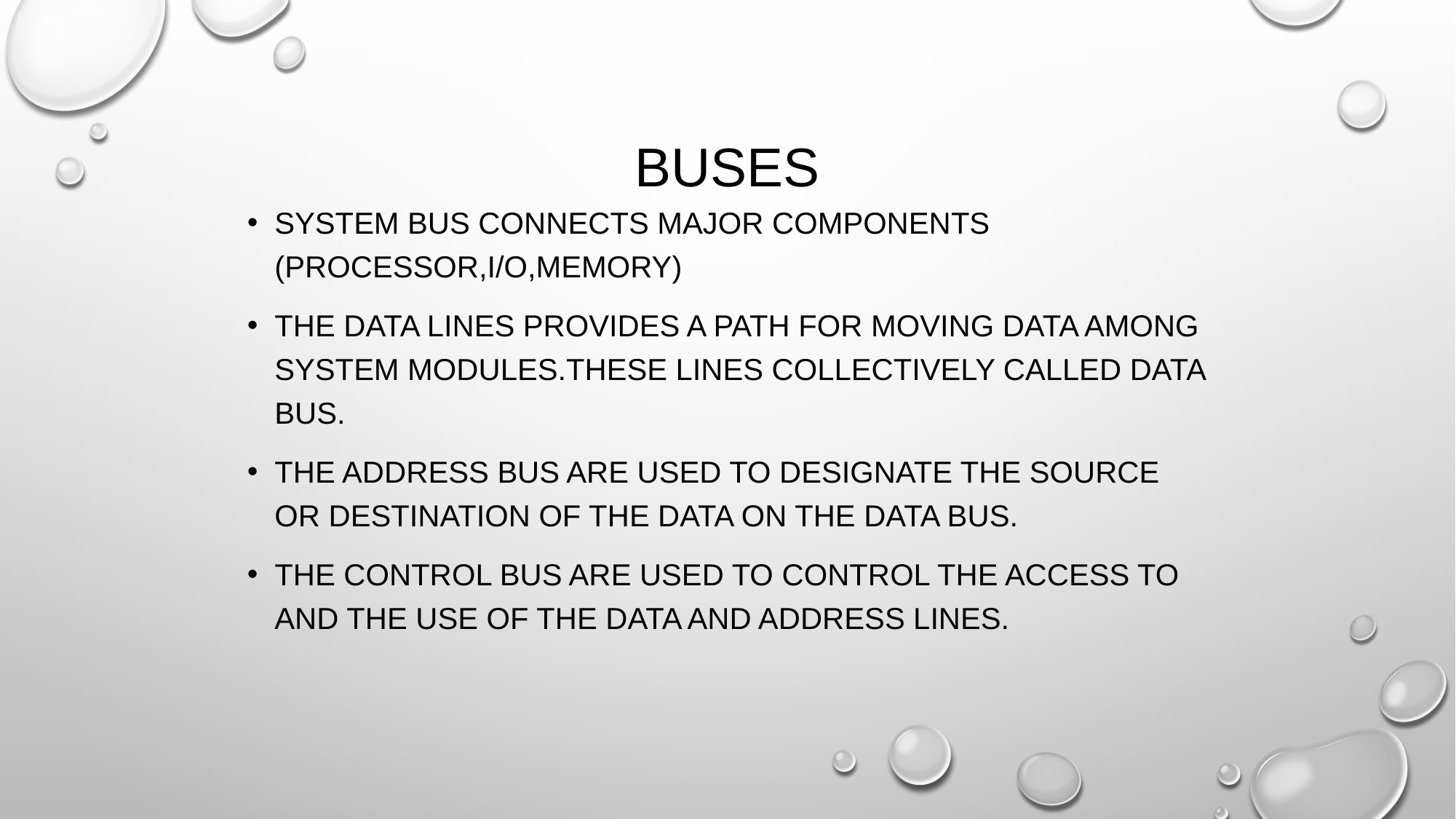

# BUSES
System bus connects major components (processor,I/O,memory)
The data lines provides a path for moving data among system modules.These lines collectively called Data bus.
The address bus are used to designate the source or destination of the data on the data bus.
The control bus are used to control the access to and the use of the data and address lines.